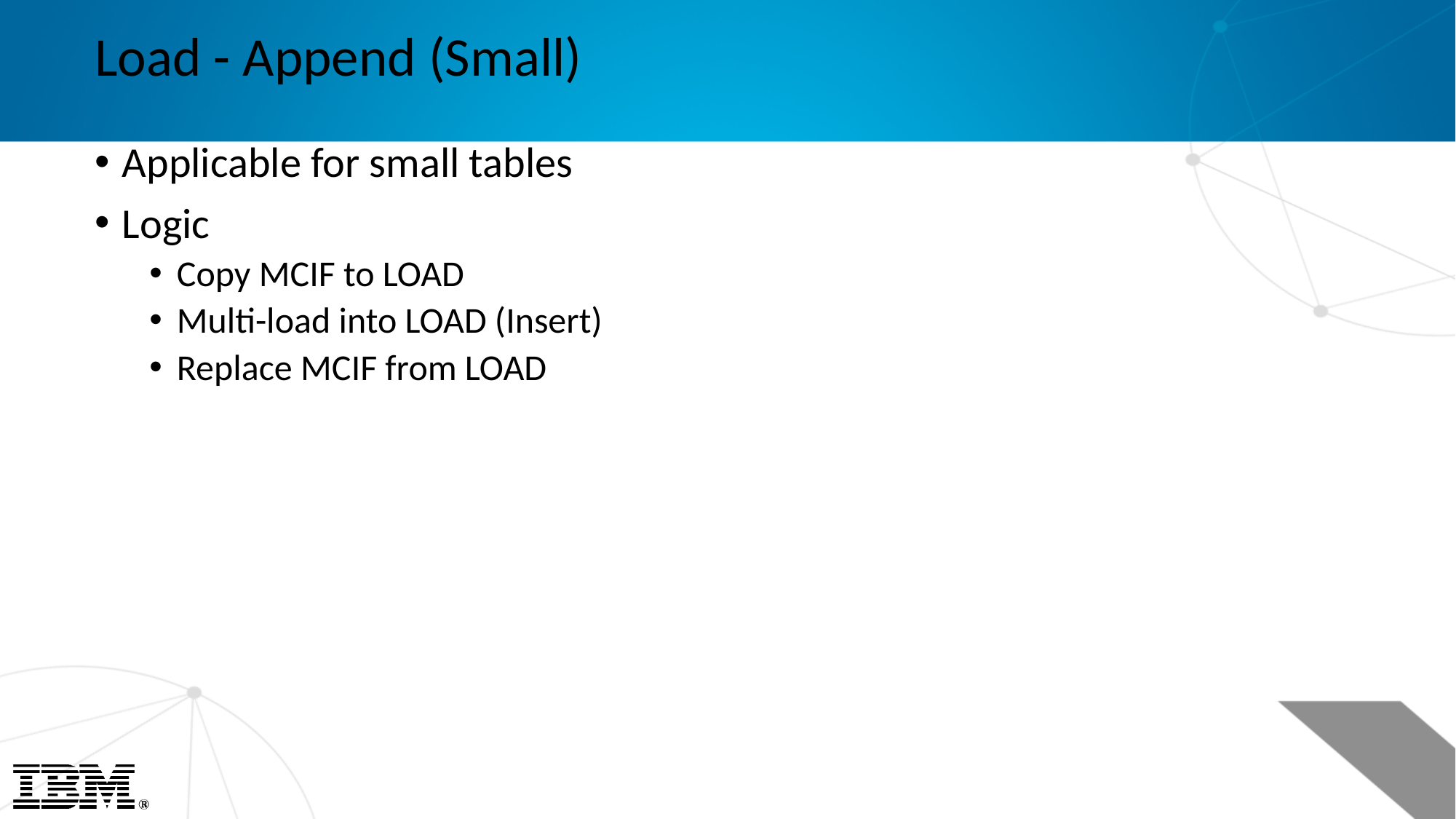

# Load - Append (Small)
Applicable for small tables
Logic
Copy MCIF to LOAD
Multi-load into LOAD (Insert)
Replace MCIF from LOAD